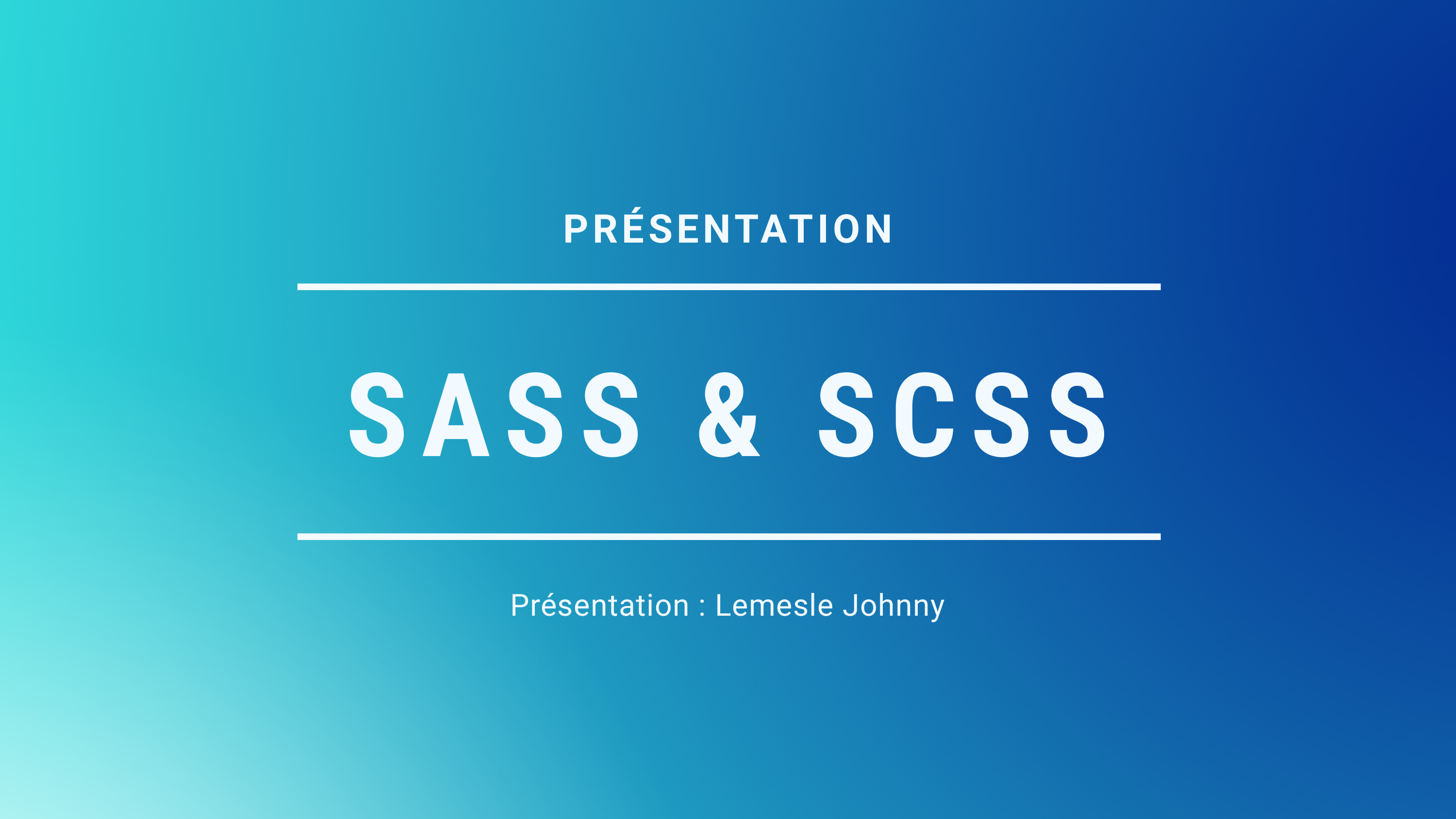

PRÉSENTATION

SASS & SCSS

Présentation : Lemesle Johnny